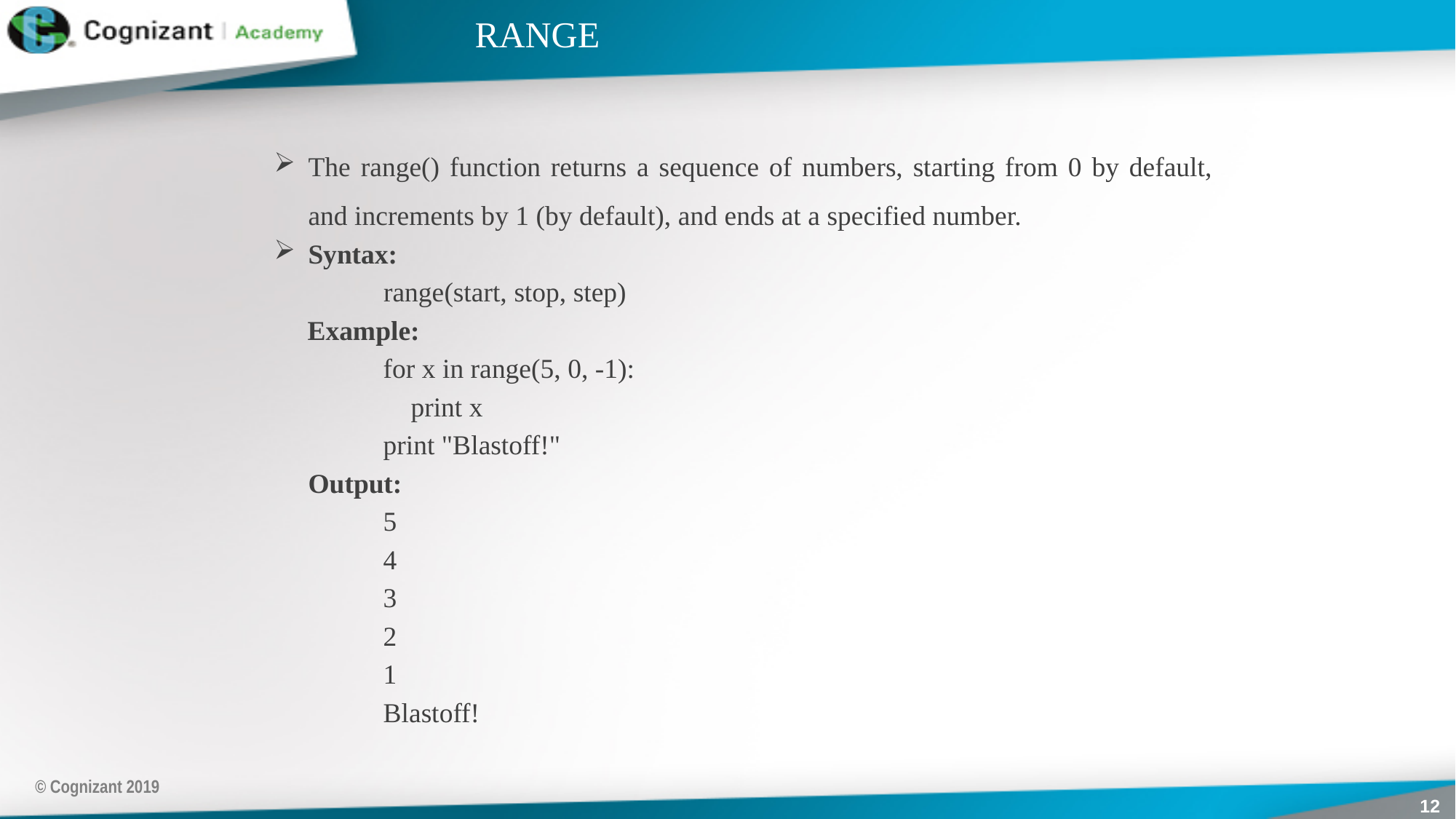

# RANGE
The range() function returns a sequence of numbers, starting from 0 by default, and increments by 1 (by default), and ends at a specified number.
Syntax:
             range(start, stop, step)
       Example:
	for x in range(5, 0, -1):
	    print x
	print "Blastoff!"
	Output:
	5
	4
	3
	2
	1
	Blastoff!

© Cognizant 2019
12